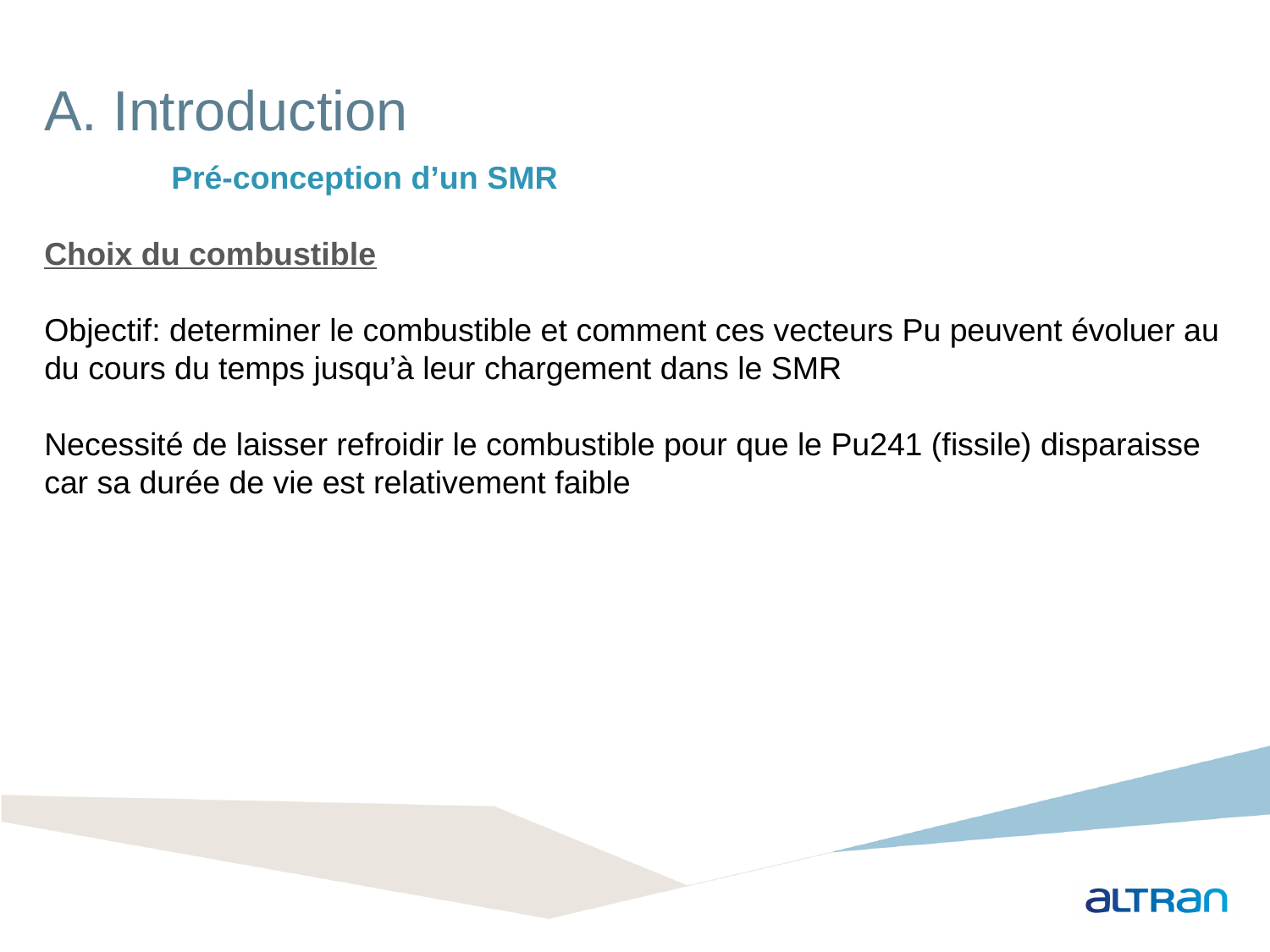

A. Introduction
	Pré-conception d’un SMR

Choix du combustible

Objectif: determiner le combustible et comment ces vecteurs Pu peuvent évoluer au du cours du temps jusqu’à leur chargement dans le SMR

Necessité de laisser refroidir le combustible pour que le Pu241 (fissile) disparaisse car sa durée de vie est relativement faible